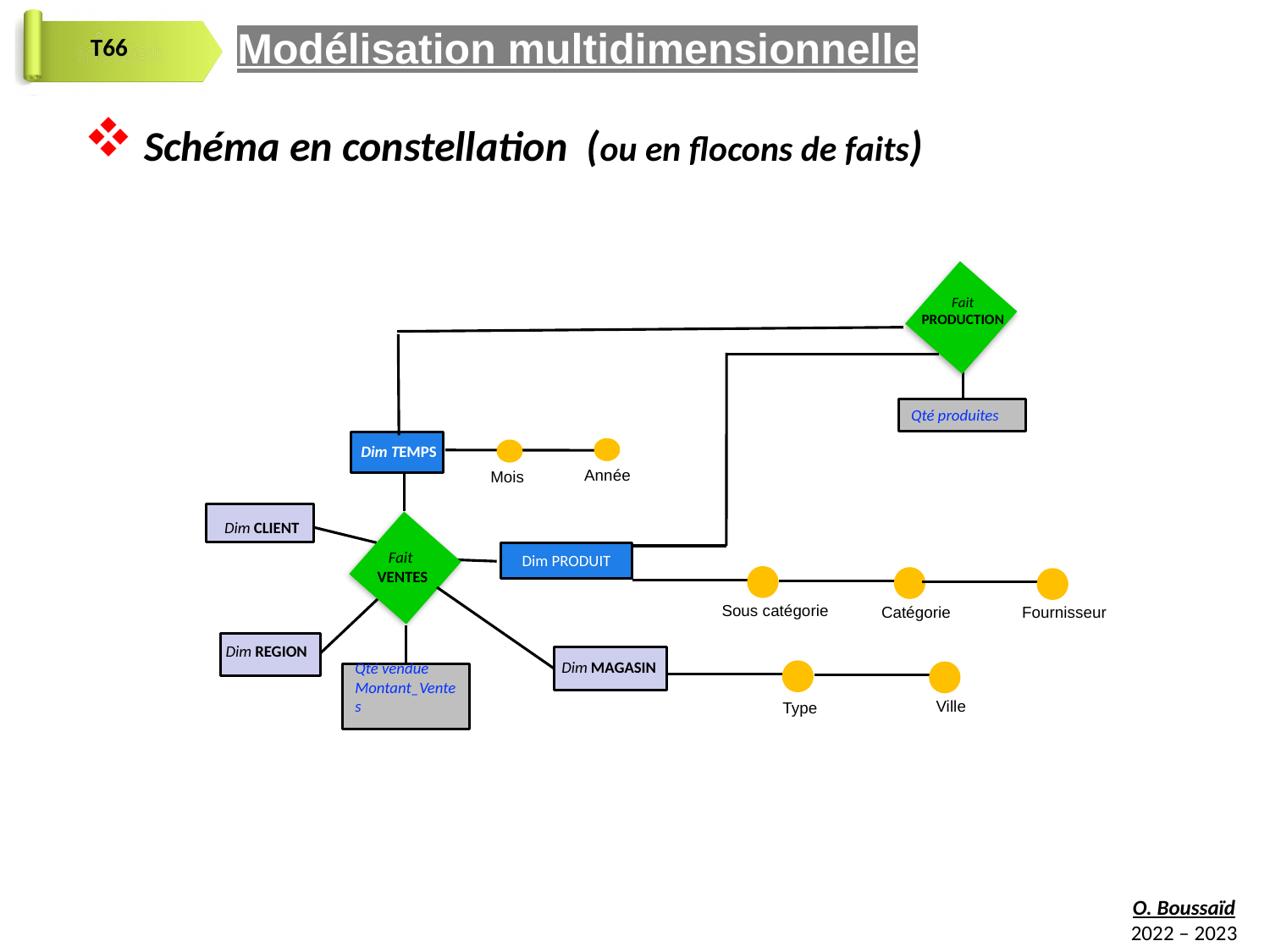

Modélisation multidimensionnelle
 Schéma en constellation  (ou en flocons de faits)

Fait PRODUCTION

Qté produites

Dim TEMPS

Année
Mois

Dim CLIENT

Fait
VENTES
Dim PRODUIT

Sous catégorie
Fournisseur
Catégorie

Qté vendue
Montant_Ventes

Dim REGION

Dim MAGASIN

Ville
Type